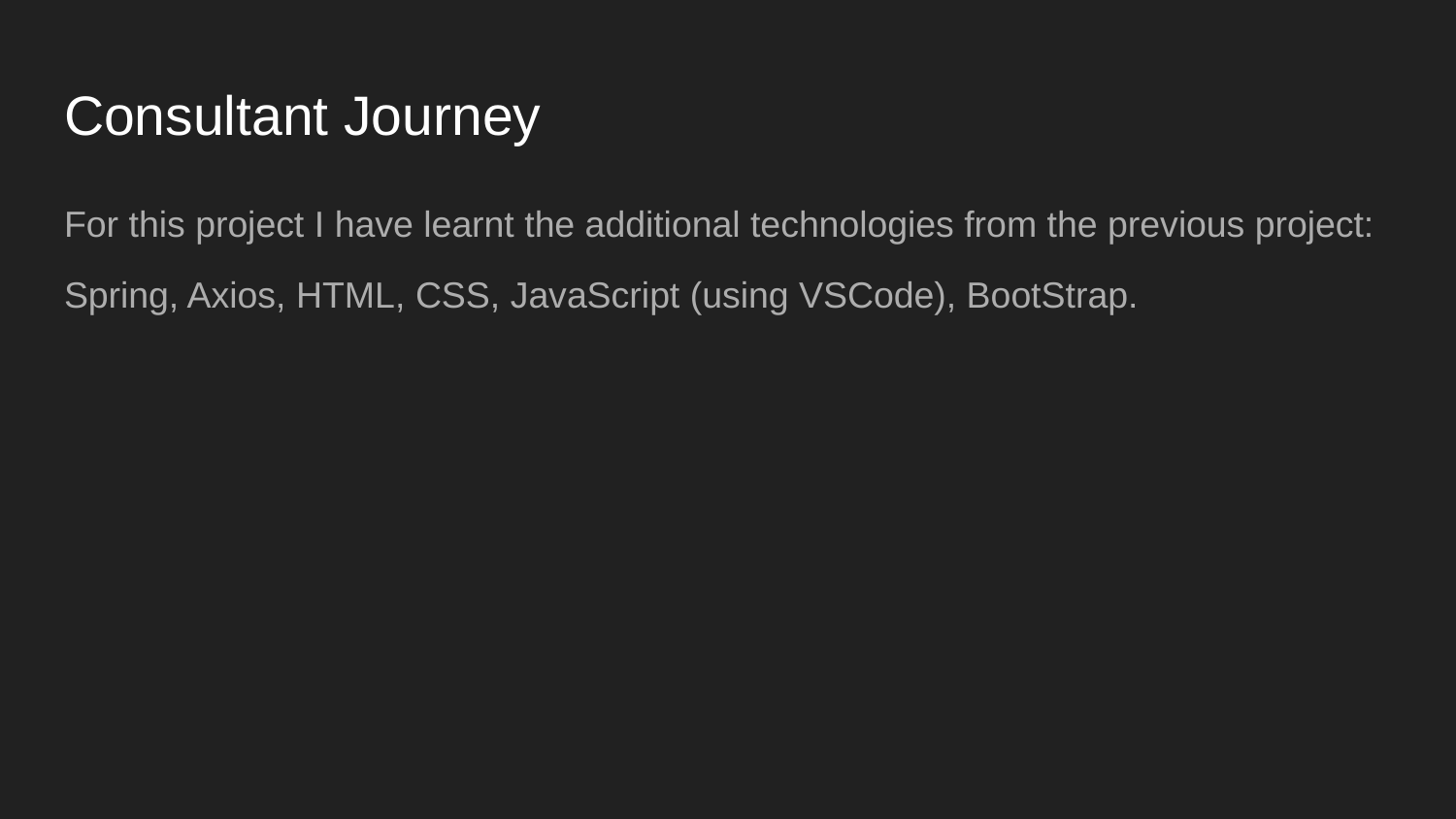

# Consultant Journey
For this project I have learnt the additional technologies from the previous project:
Spring, Axios, HTML, CSS, JavaScript (using VSCode), BootStrap.